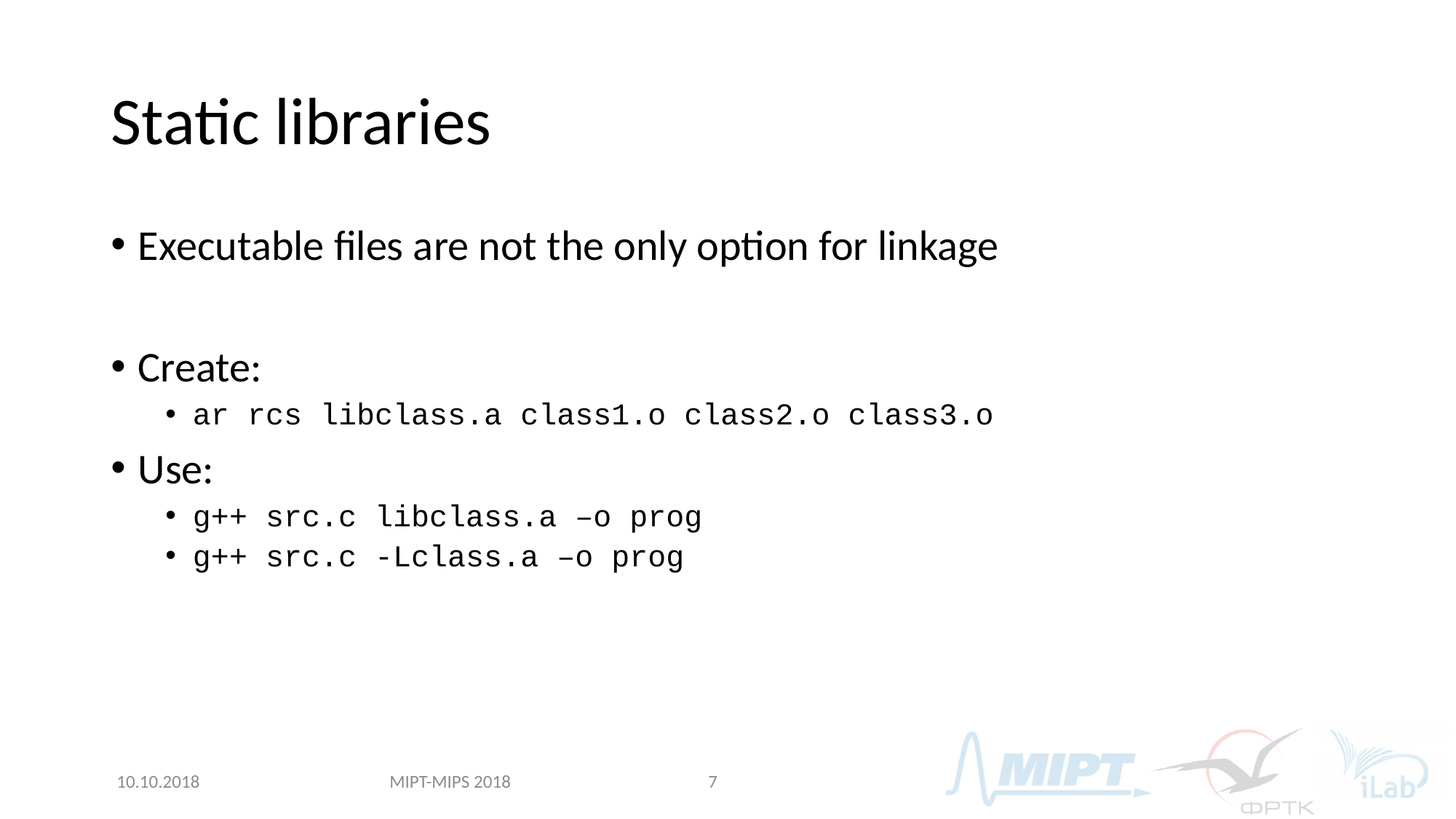

# Static libraries
Executable files are not the only option for linkage

Create:
ar rcs libclass.a class1.o class2.o class3.o
Use:
g++ src.c libclass.a –o prog
g++ src.c -Lclass.a –o prog
MIPT-MIPS 2018
10.10.2018
7